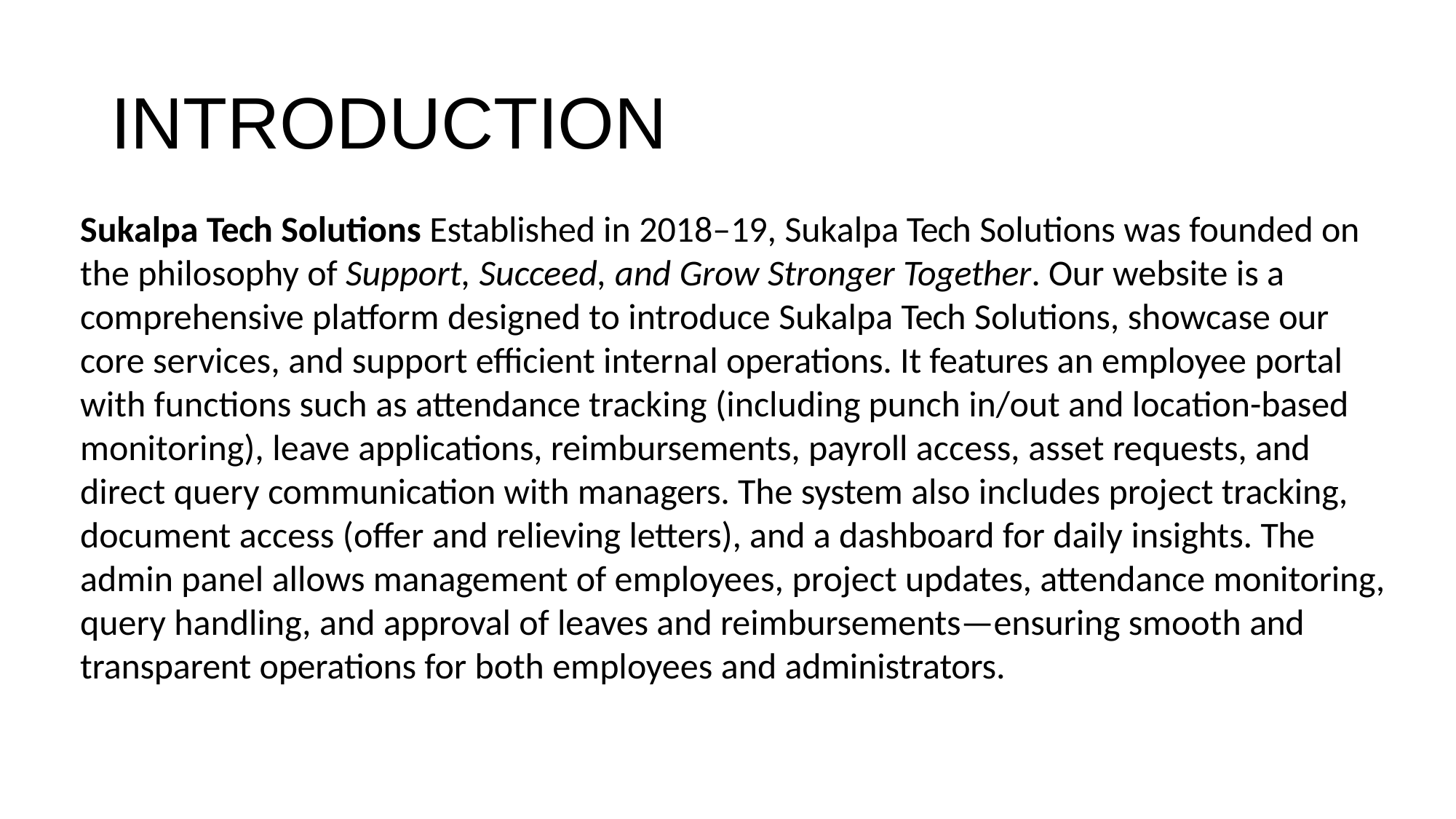

# INTRODUCTION
Sukalpa Tech Solutions Established in 2018–19, Sukalpa Tech Solutions was founded on the philosophy of Support, Succeed, and Grow Stronger Together. Our website is a comprehensive platform designed to introduce Sukalpa Tech Solutions, showcase our core services, and support efficient internal operations. It features an employee portal with functions such as attendance tracking (including punch in/out and location-based monitoring), leave applications, reimbursements, payroll access, asset requests, and direct query communication with managers. The system also includes project tracking, document access (offer and relieving letters), and a dashboard for daily insights. The admin panel allows management of employees, project updates, attendance monitoring, query handling, and approval of leaves and reimbursements—ensuring smooth and transparent operations for both employees and administrators.